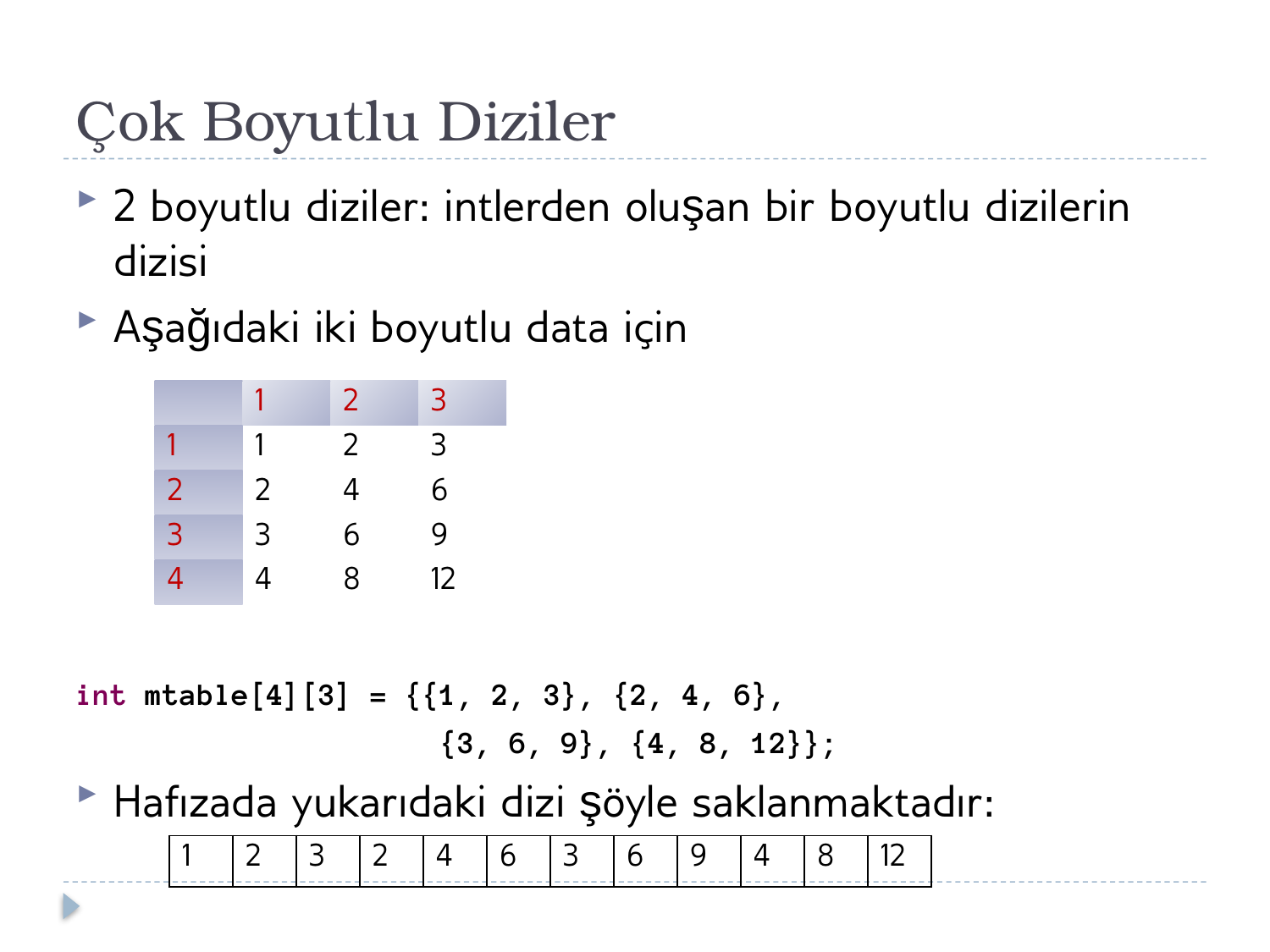

# Çok Boyutlu Diziler
2 boyutlu diziler: intlerden oluşan bir boyutlu dizilerin dizisi
Aşağıdaki iki boyutlu data için

int mtable[4][3] = {{1, 2, 3}, {2, 4, 6},
                     {3, 6, 9}, {4, 8, 12}};
Hafızada yukarıdaki dizi şöyle saklanmaktadır:

|  | 1 | 2 | 3 |
| --- | --- | --- | --- |
| 1 | 1 | 2 | 3 |
| 2 | 2 | 4 | 6 |
| 3 | 3 | 6 | 9 |
| 4 | 4 | 8 | 12 |
| 1 | 2 | 3 | 2 | 4 | 6 | 3 | 6 | 9 | 4 | 8 | 12 |
| --- | --- | --- | --- | --- | --- | --- | --- | --- | --- | --- | --- |